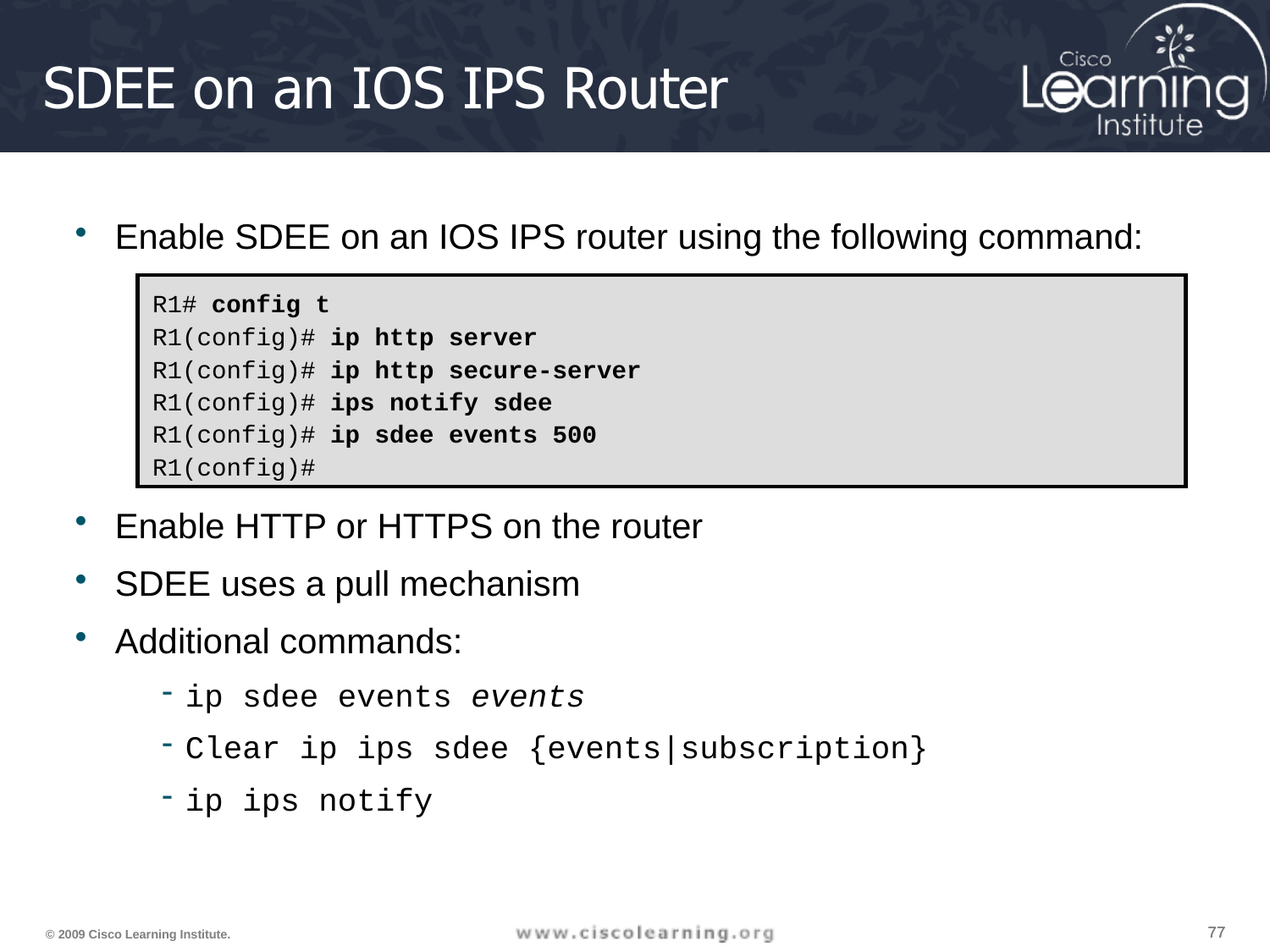

# SDEE on an IOS IPS Router
Enable SDEE on an IOS IPS router using the following command:

Enable HTTP or HTTPS on the router
SDEE uses a pull mechanism
Additional commands:
ip sdee events events
Clear ip ips sdee {events|subscription}
ip ips notify

R1# config t
R1(config)# ip http server
R1(config)# ip http secure-server
R1(config)# ips notify sdee
R1(config)# ip sdee events 500
R1(config)#